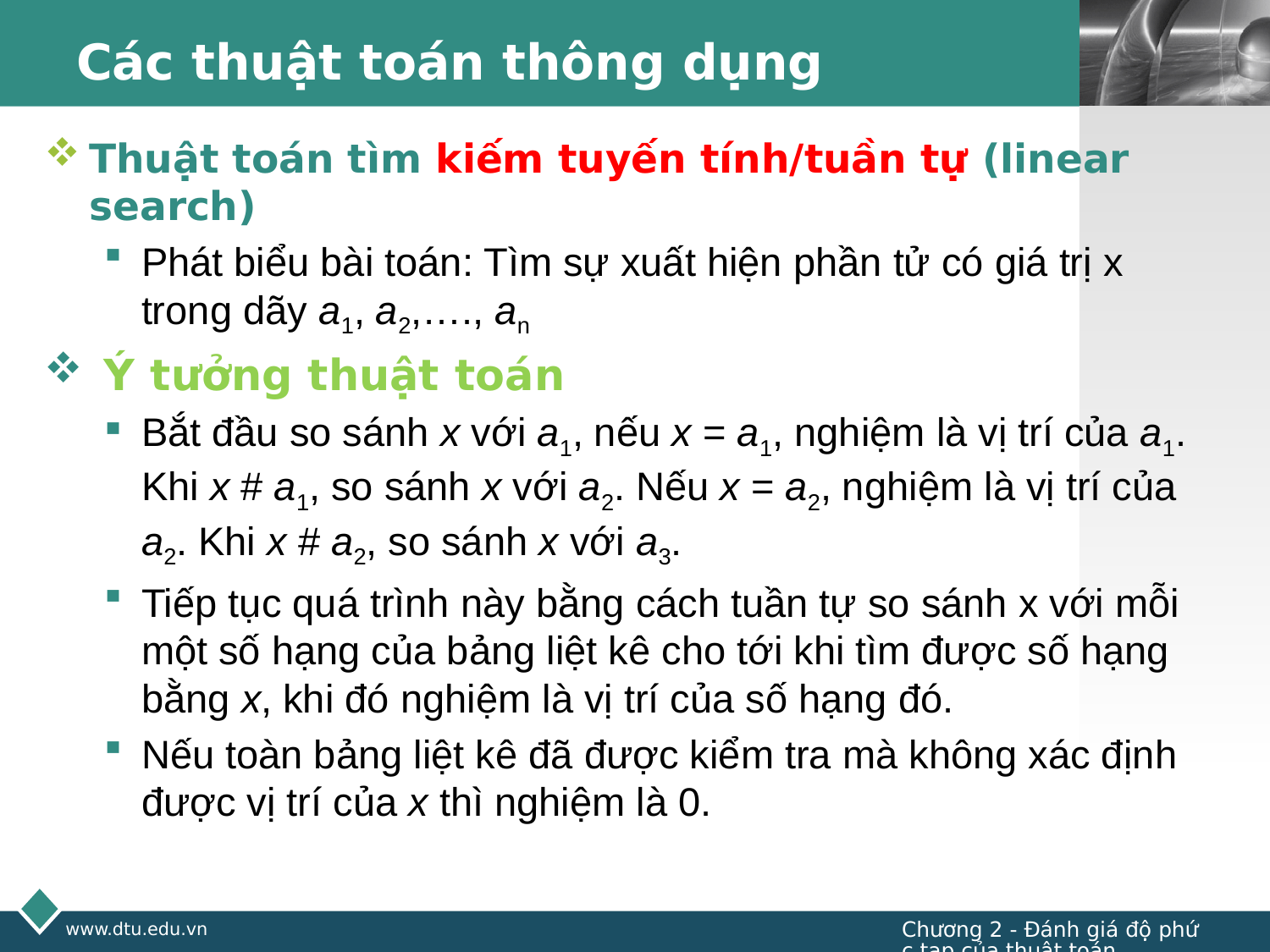

# Các thuật toán thông dụng
Thuật toán tìm kiếm tuyến tính/tuần tự (linear search)
Phát biểu bài toán: Tìm sự xuất hiện phần tử có giá trị x trong dãy a1, a2,…., an
Ý tưởng thuật toán
Bắt đầu so sánh x với a1, nếu x = a1, nghiệm là vị trí của a1. Khi x # a1, so sánh x với a2. Nếu x = a2, nghiệm là vị trí của a2. Khi x # a2, so sánh x với a3.
Tiếp tục quá trình này bằng cách tuần tự so sánh x với mỗi một số hạng của bảng liệt kê cho tới khi tìm được số hạng bằng x, khi đó nghiệm là vị trí của số hạng đó.
Nếu toàn bảng liệt kê đã được kiểm tra mà không xác định được vị trí của x thì nghiệm là 0.
Chương 2 - Đánh giá độ phức tạp của thuật toán
www.dtu.edu.vn